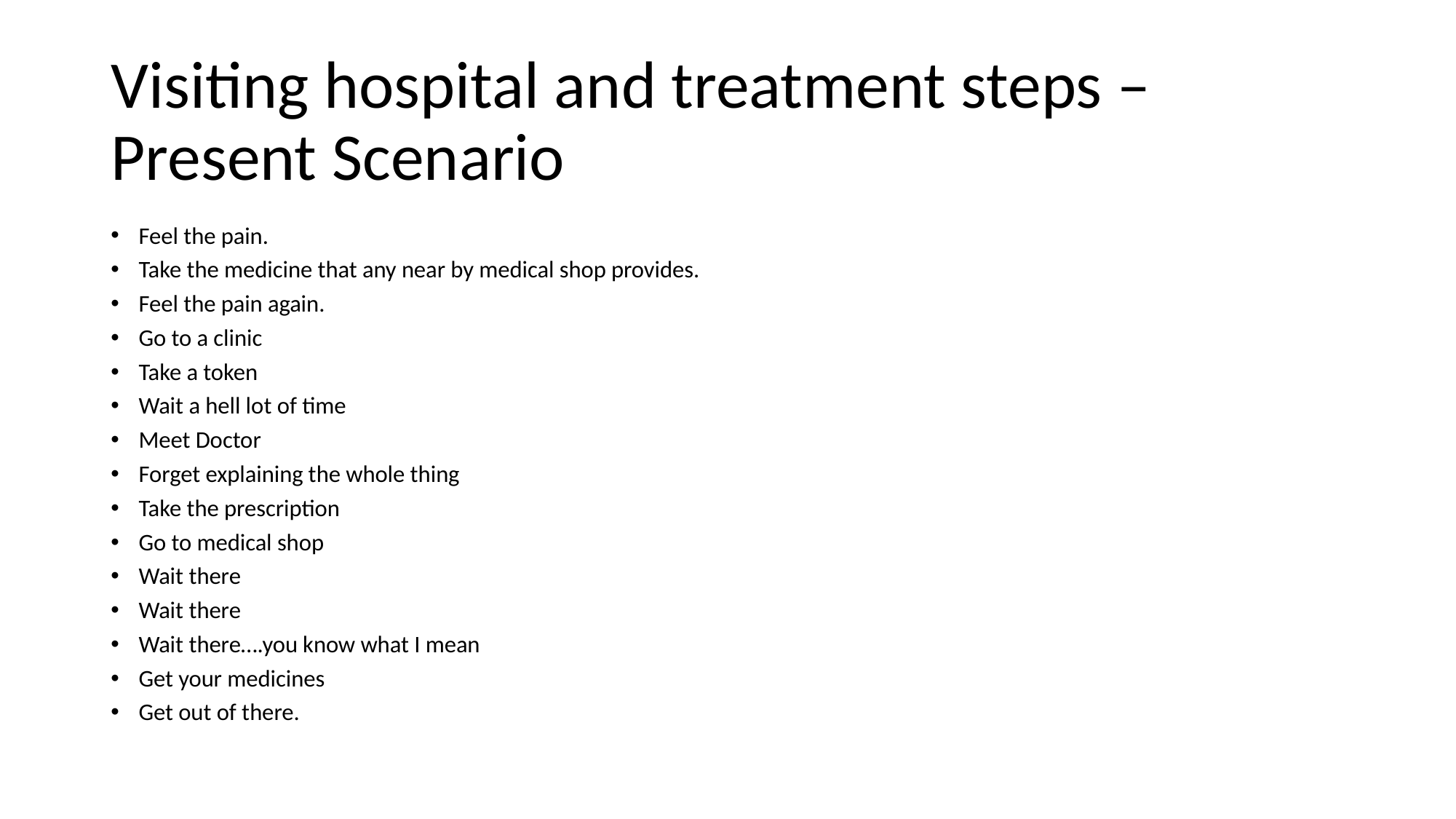

# Visiting hospital and treatment steps – Present Scenario
Feel the pain.
Take the medicine that any near by medical shop provides.
Feel the pain again.
Go to a clinic
Take a token
Wait a hell lot of time
Meet Doctor
Forget explaining the whole thing
Take the prescription
Go to medical shop
Wait there
Wait there
Wait there….you know what I mean
Get your medicines
Get out of there.